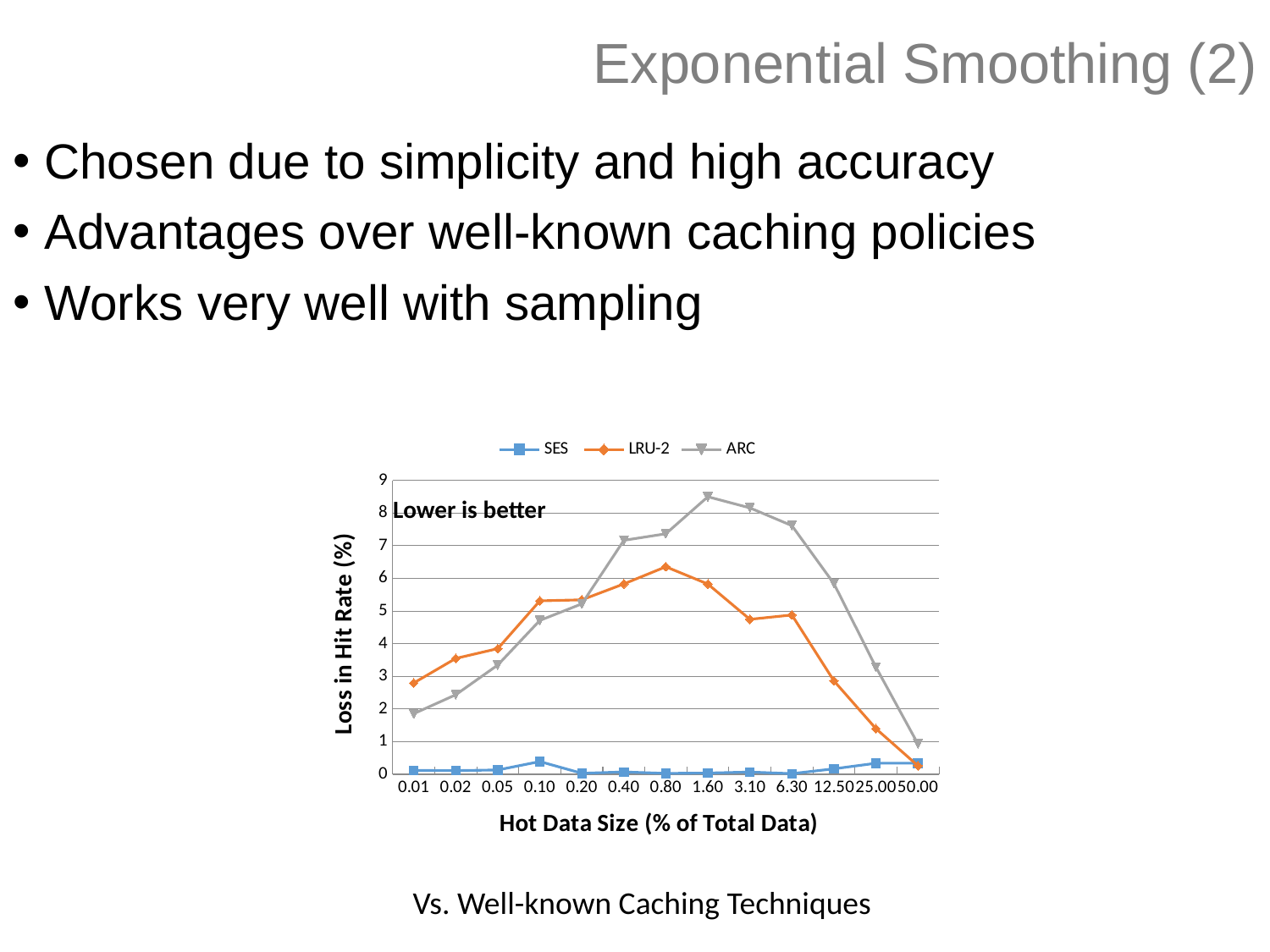

# Exponential Smoothing (2)
Chosen due to simplicity and high accuracy
Advantages over well-known caching policies
Works very well with sampling

### Chart

| Category | SES  | LRU-2 | ARC |
|---|---|---|---|
| 1.2200000000000001E-2 | 0.1176735 | 2.7973392 | 1.8557115 |
| 2.4400000000000002E-2 | 0.1106526 | 3.5480961 | 2.4349046 |
| 4.8800000000000003E-2 | 0.1321425 | 3.8487433 | 3.3453991 |
| 0.1 | 0.3891942 | 5.3132339 | 4.7132766 |
| 0.2 | 0.030465 | 5.342754599999999 | 5.220751799999999 |
| 0.4 | 0.0709266 | 5.8319525 | 7.1652133 |
| 0.8 | 0.0271601 | 6.356993999999999 | 7.366937599999999 |
| 1.6 | 0.0379882 | 5.826825299999999 | 8.500168899999998 |
| 3.1 | 0.06846 | 4.7457693 | 8.1590988 |
| 6.3 | 0.0198603 | 4.8798209 | 7.6160039 |
| 12.5 | 0.1672034 | 2.859228599999999 | 5.837940799999999 |
| 25 | 0.3377369 | 1.3967592 | 3.2804504 |
| 50 | 0.3398691 | 0.2611023 | 0.9275209 |
Lower is better
Vs. Well-known Caching Techniques